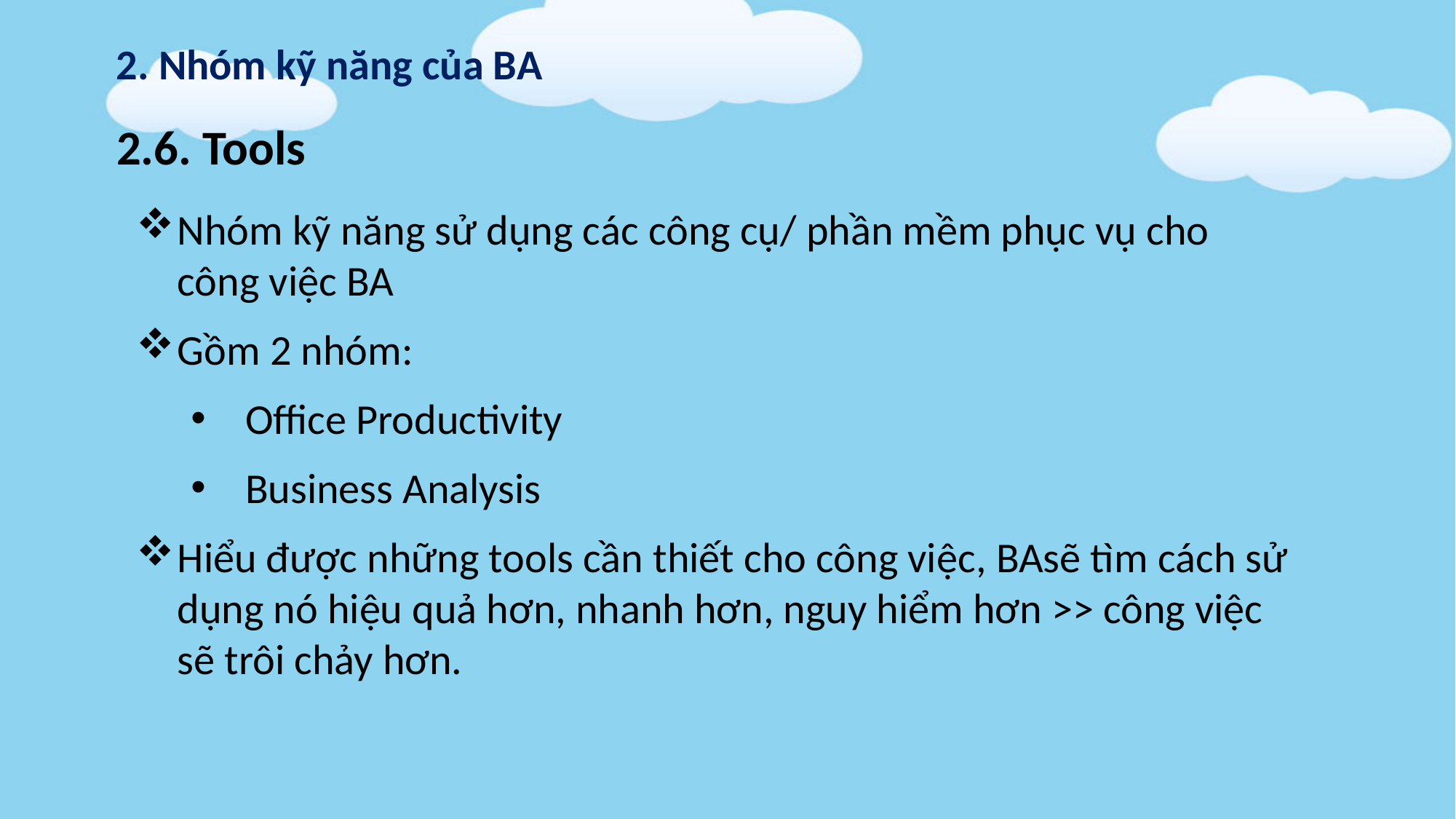

2. Nhóm kỹ năng của BA
2.6. Tools
Nhóm kỹ năng sử dụng các công cụ/ phần mềm phục vụ cho công việc BA
Gồm 2 nhóm:
Office Productivity
Business Analysis
Hiểu được những tools cần thiết cho công việc, BAsẽ tìm cách sử dụng nó hiệu quả hơn, nhanh hơn, nguy hiểm hơn >> công việc sẽ trôi chảy hơn.